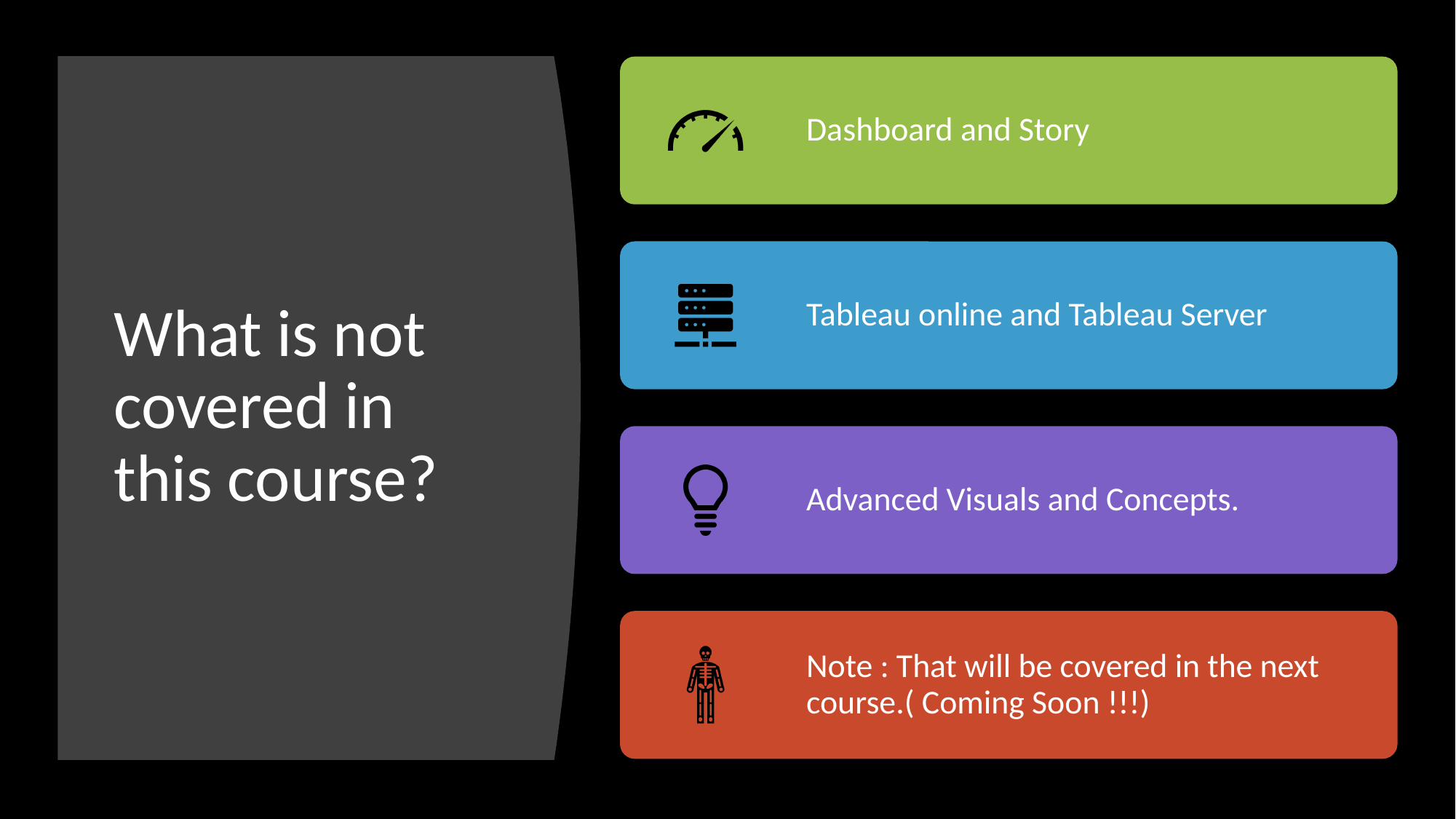

Dashboard and Story
Tableau online and Tableau Server
Advanced Visuals and Concepts.
Note : That will be covered in the next course.( Coming Soon !!!)

# What is not covered in this course?